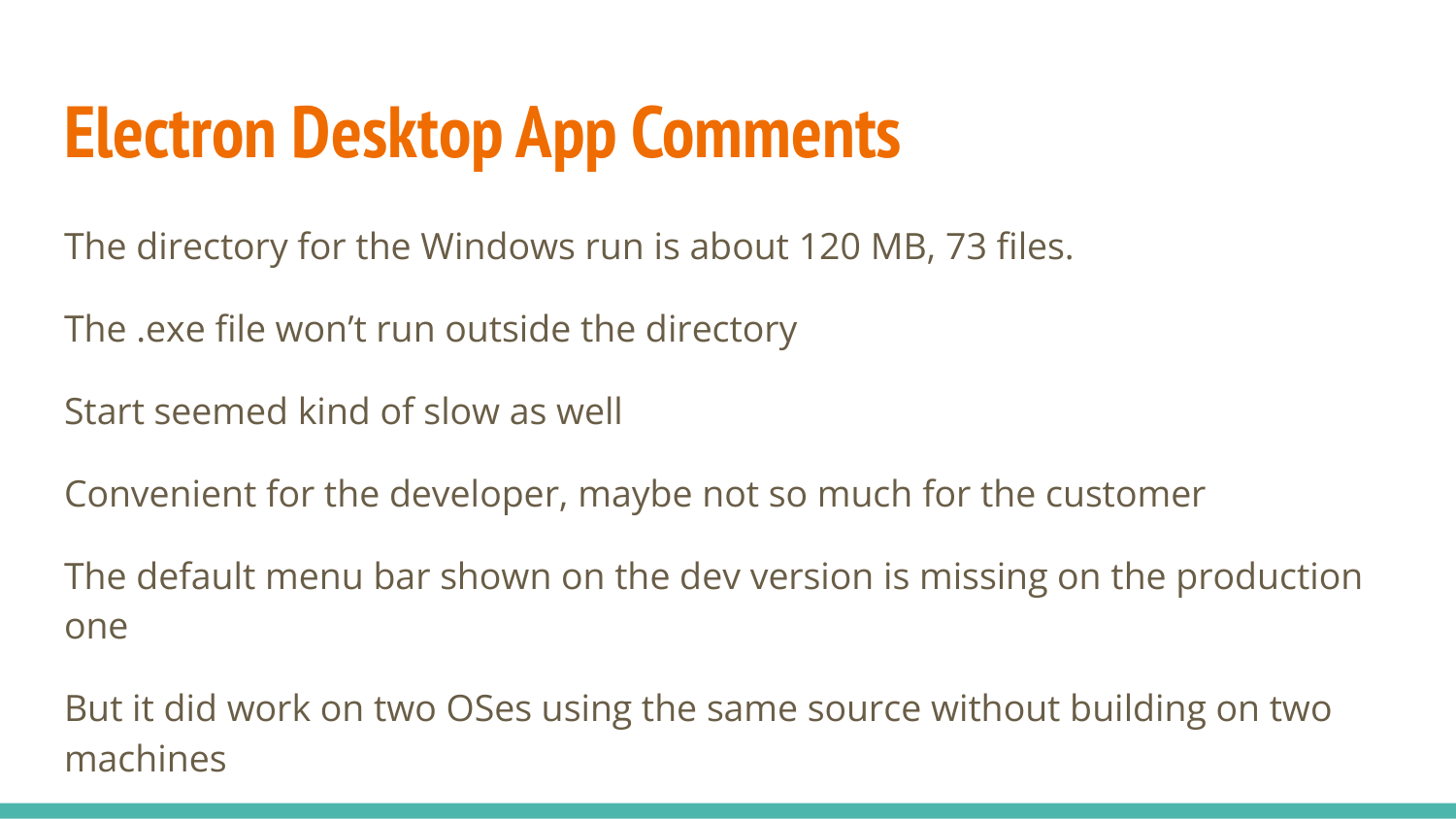

# Electron Desktop App Comments
The directory for the Windows run is about 120 MB, 73 files.
The .exe file won’t run outside the directory
Start seemed kind of slow as well
Convenient for the developer, maybe not so much for the customer
The default menu bar shown on the dev version is missing on the production one
But it did work on two OSes using the same source without building on two machines